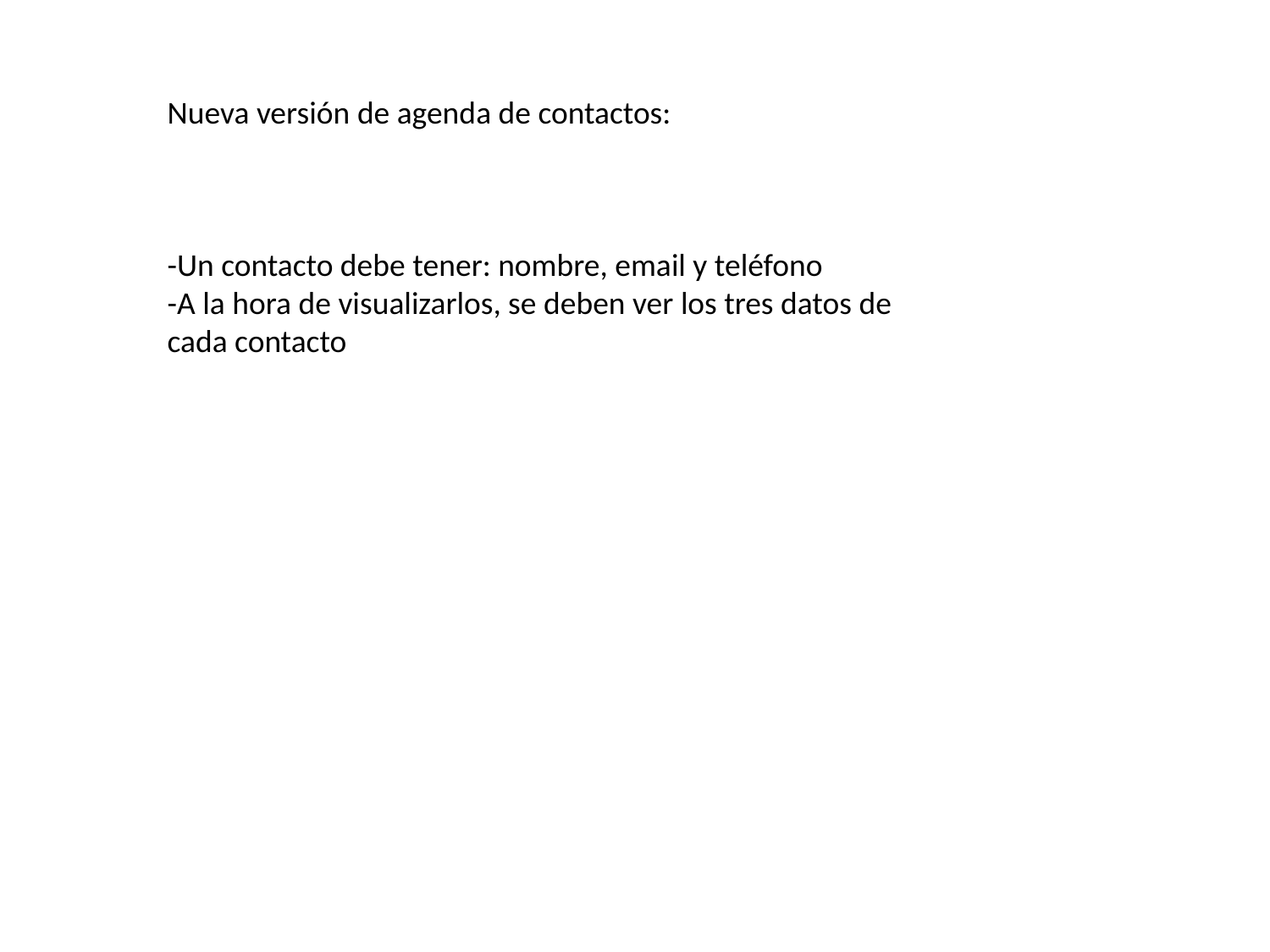

Nueva versión de agenda de contactos:

-Un contacto debe tener: nombre, email y teléfono
-A la hora de visualizarlos, se deben ver los tres datos de cada contacto